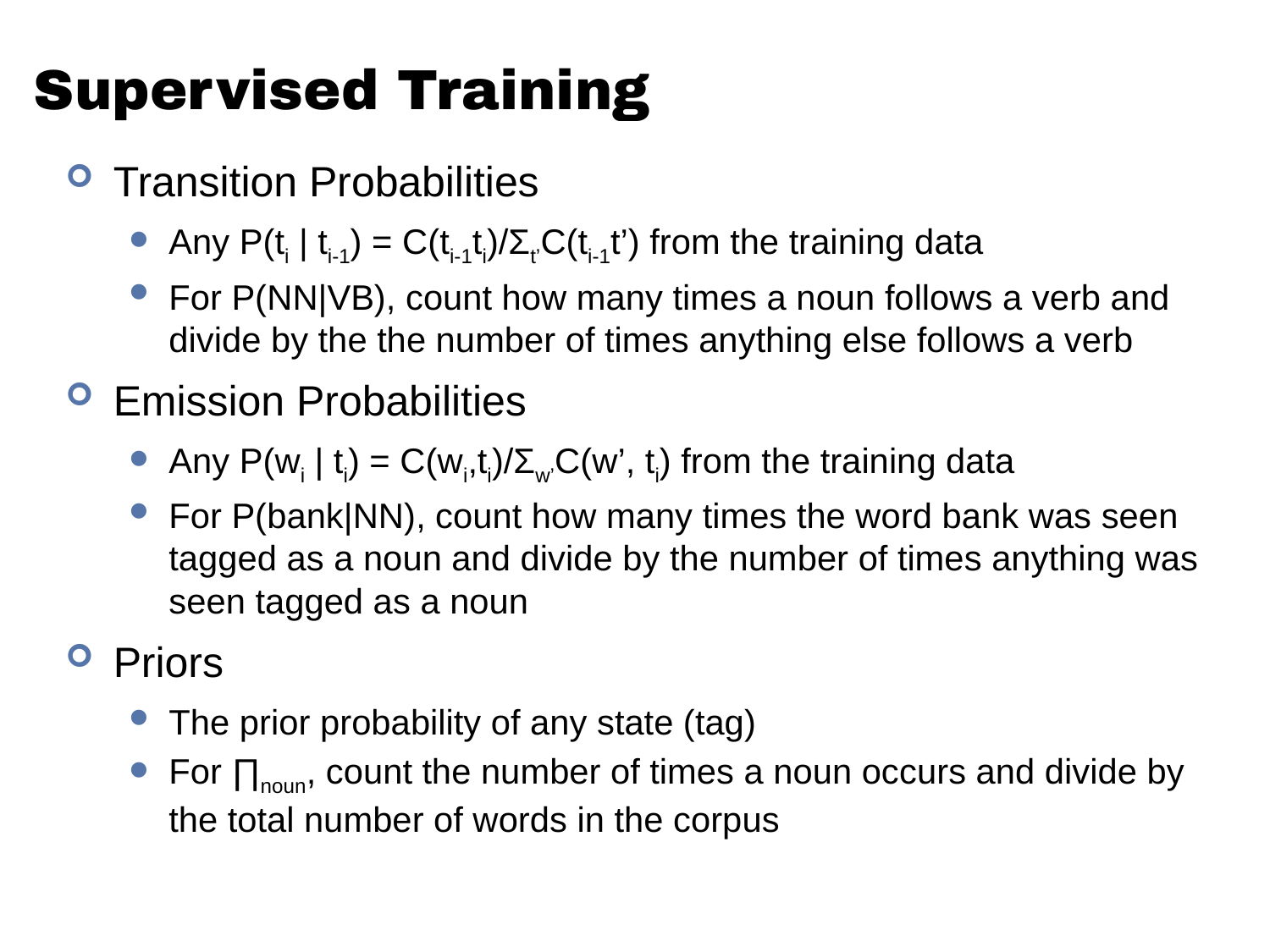

# Supervised Training
Transition Probabilities
Any P(ti | ti-1) = C(ti-1ti)/Σt’C(ti-1t’) from the training data
For P(NN|VB), count how many times a noun follows a verb and divide by the the number of times anything else follows a verb
Emission Probabilities
Any P(wi | ti) = C(wi,ti)/Σw’C(w’, ti) from the training data
For P(bank|NN), count how many times the word bank was seen tagged as a noun and divide by the number of times anything was seen tagged as a noun
Priors
The prior probability of any state (tag)
For ∏noun, count the number of times a noun occurs and divide by the total number of words in the corpus
53